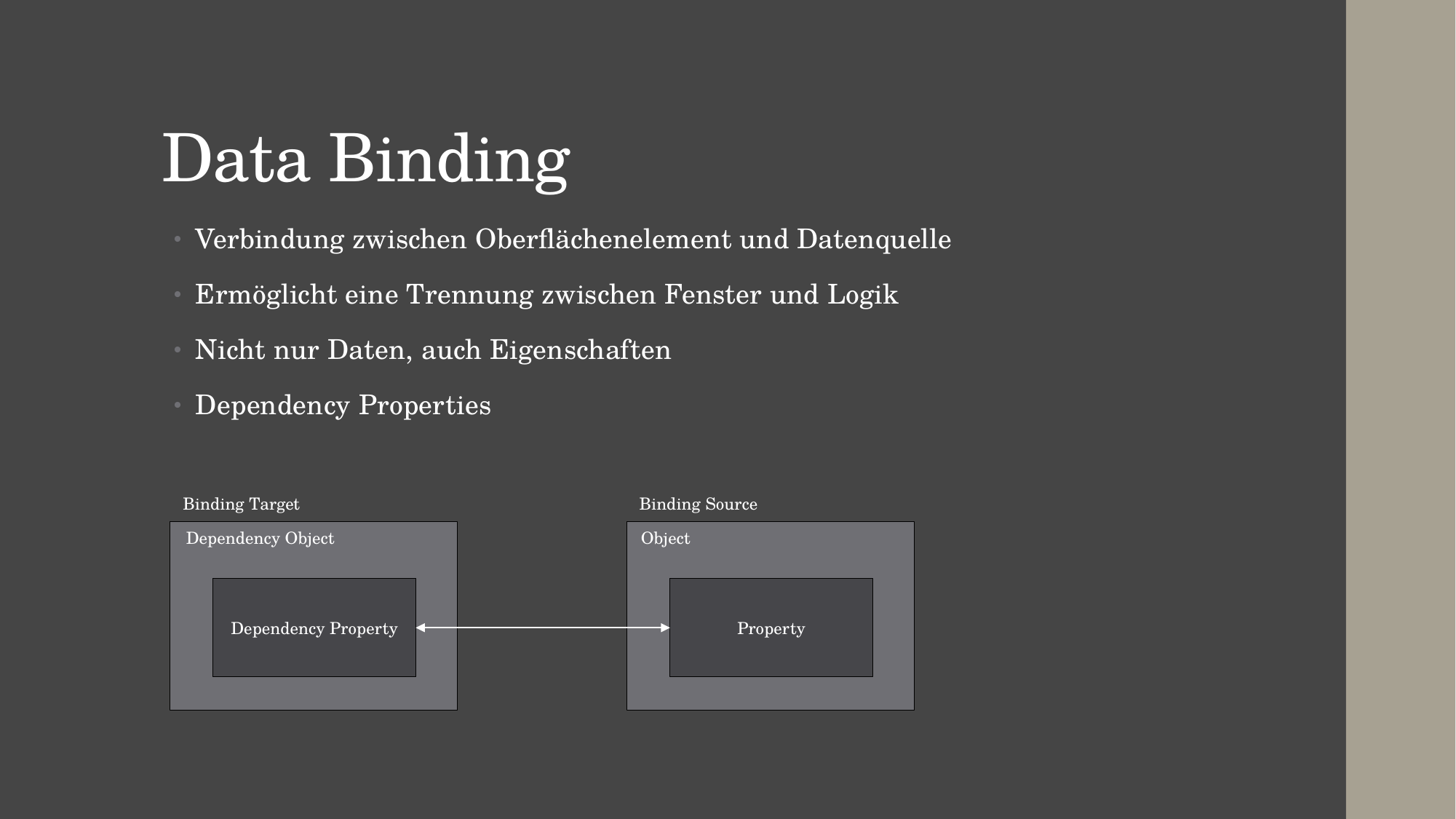

# Data Binding
Verbindung zwischen Oberflächenelement und Datenquelle
Ermöglicht eine Trennung zwischen Fenster und Logik
Nicht nur Daten, auch Eigenschaften
Dependency Properties

Binding Target
Binding Source
Dependency Object

Object

Dependency Property
Property